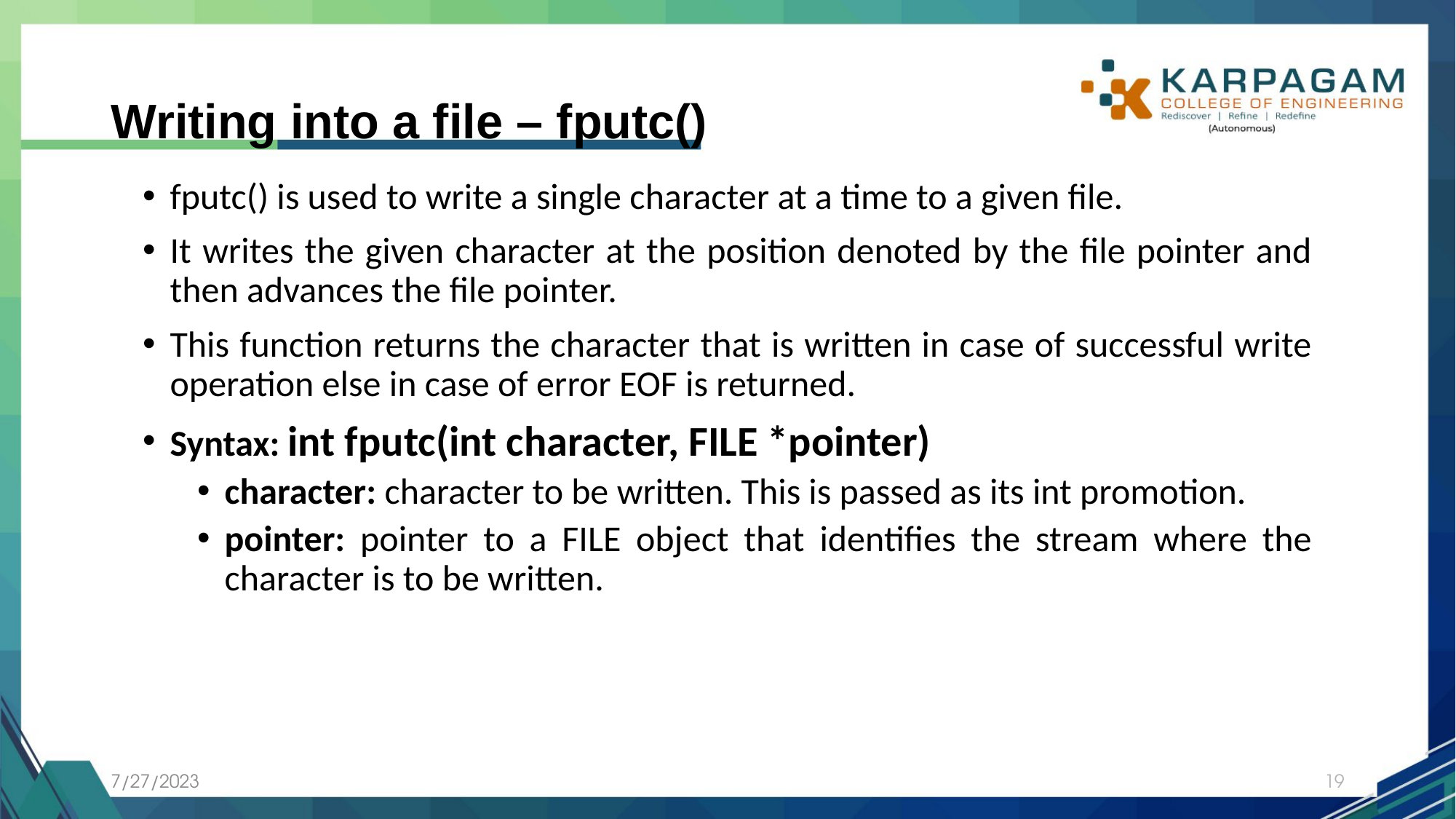

# Writing into a file – fputc()
fputc() is used to write a single character at a time to a given file.
It writes the given character at the position denoted by the file pointer and then advances the file pointer.
This function returns the character that is written in case of successful write operation else in case of error EOF is returned.
Syntax: int fputc(int character, FILE *pointer)
character: character to be written. This is passed as its int promotion.
pointer: pointer to a FILE object that identifies the stream where the character is to be written.
7/27/2023
19